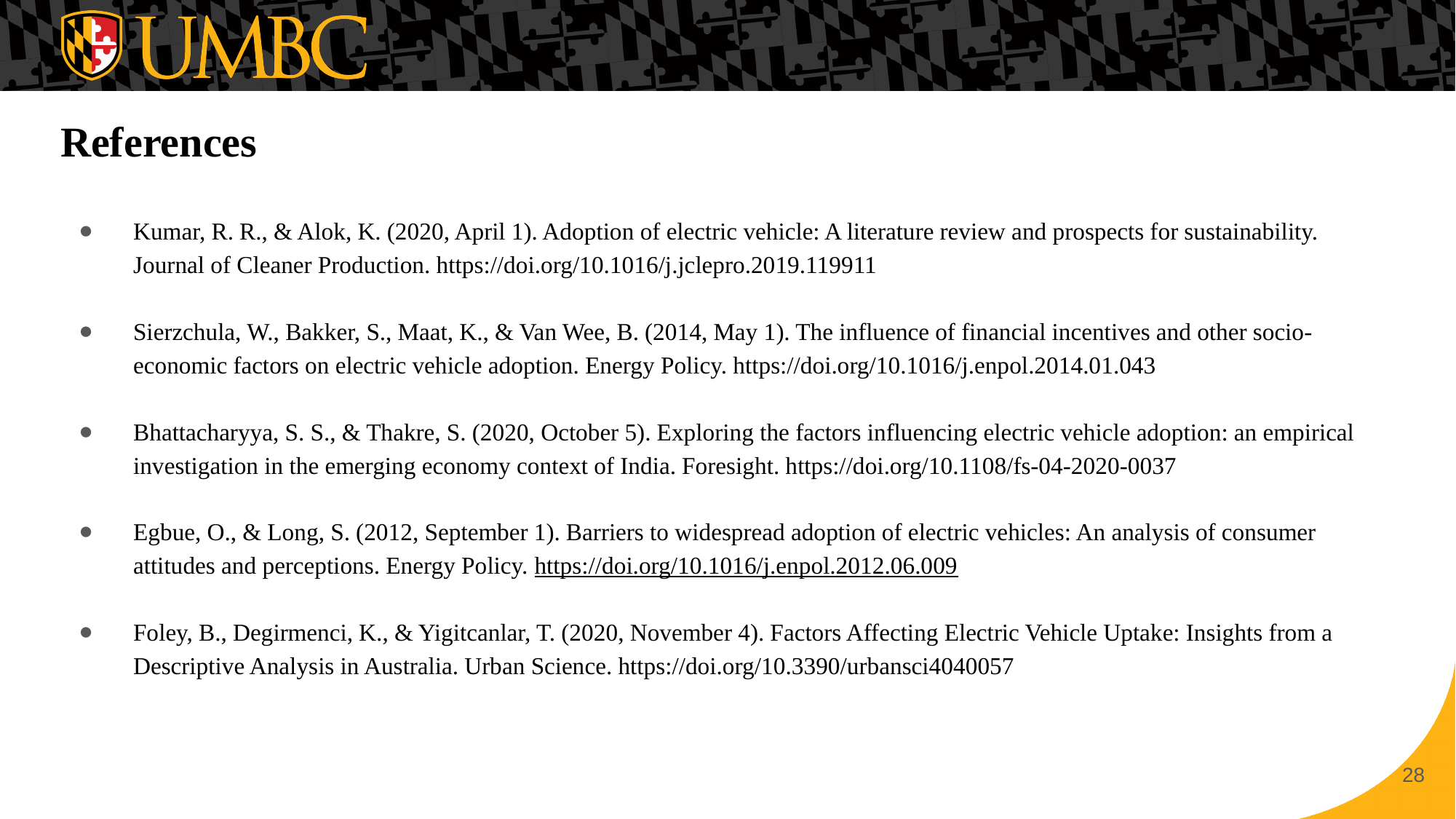

# References

Kumar, R. R., & Alok, K. (2020, April 1). Adoption of electric vehicle: A literature review and prospects for sustainability. Journal of Cleaner Production. https://doi.org/10.1016/j.jclepro.2019.119911

Sierzchula, W., Bakker, S., Maat, K., & Van Wee, B. (2014, May 1). The influence of financial incentives and other socio-economic factors on electric vehicle adoption. Energy Policy. https://doi.org/10.1016/j.enpol.2014.01.043

Bhattacharyya, S. S., & Thakre, S. (2020, October 5). Exploring the factors influencing electric vehicle adoption: an empirical investigation in the emerging economy context of India. Foresight. https://doi.org/10.1108/fs-04-2020-0037

Egbue, O., & Long, S. (2012, September 1). Barriers to widespread adoption of electric vehicles: An analysis of consumer attitudes and perceptions. Energy Policy. https://doi.org/10.1016/j.enpol.2012.06.009

Foley, B., Degirmenci, K., & Yigitcanlar, T. (2020, November 4). Factors Affecting Electric Vehicle Uptake: Insights from a Descriptive Analysis in Australia. Urban Science. https://doi.org/10.3390/urbansci4040057

28